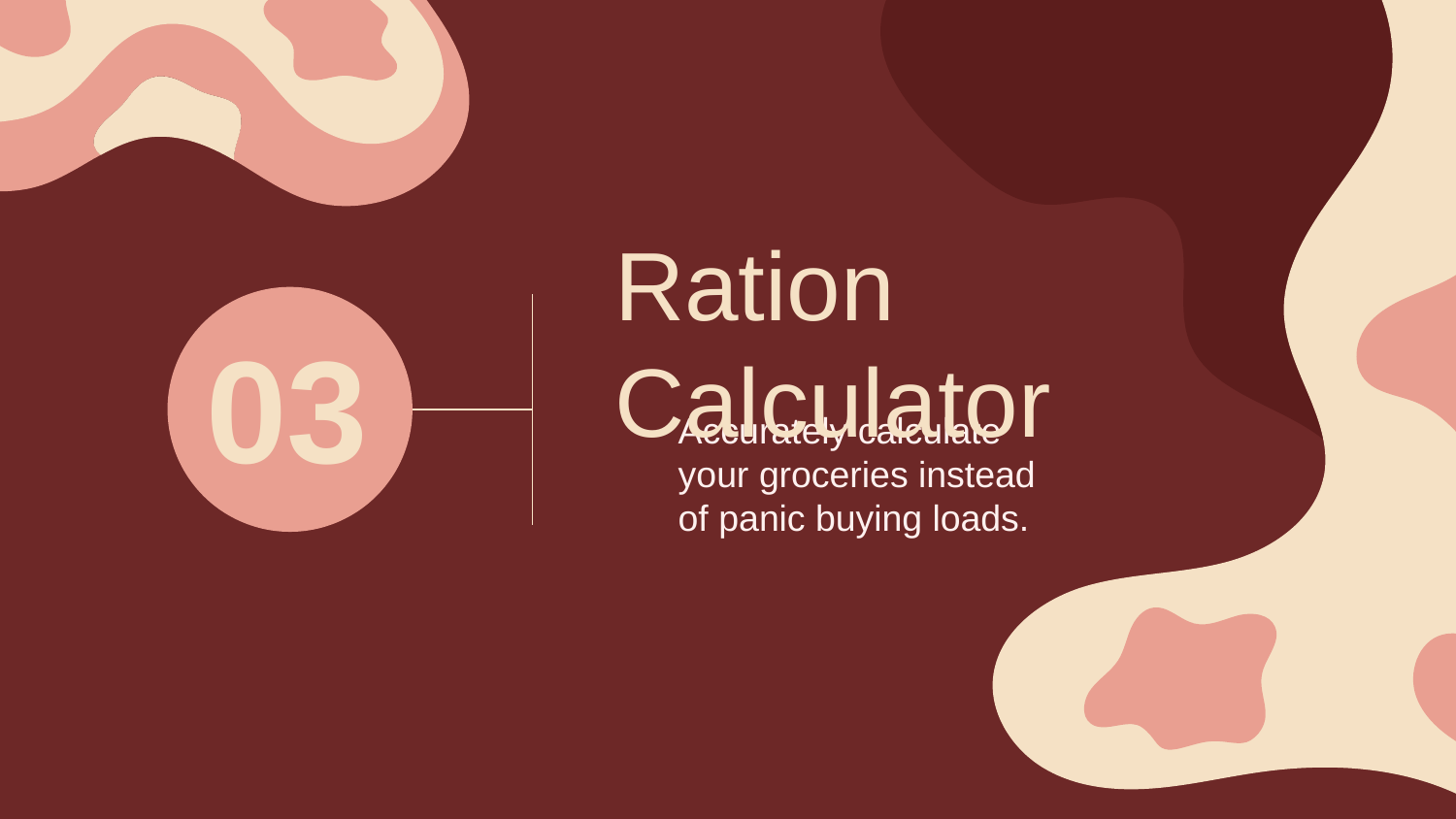

Ration Calculator
# 03
Accurately calculate your groceries instead of panic buying loads.